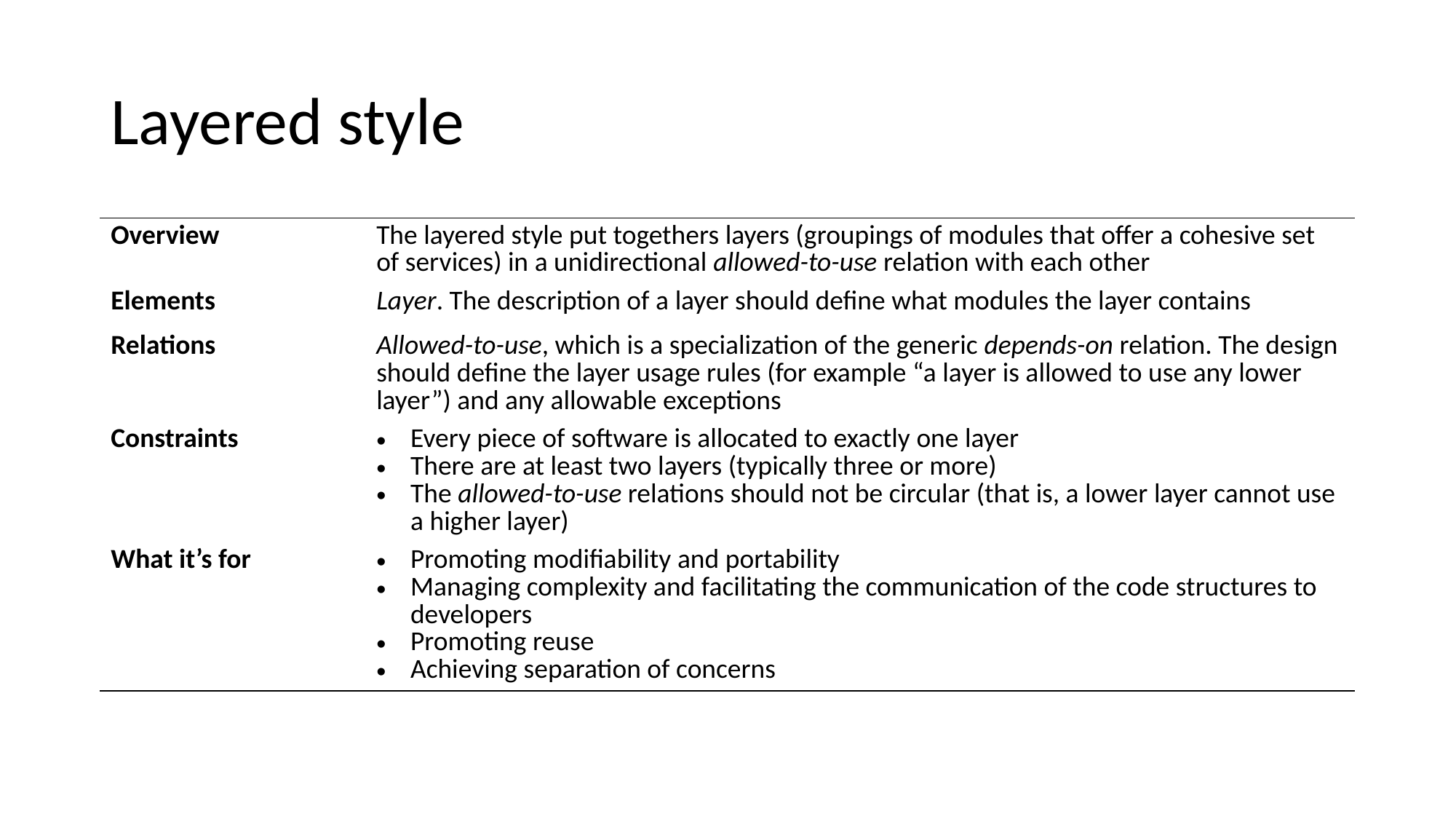

# Layered style
| Overview | The layered style put togethers layers (groupings of modules that offer a cohesive set of services) in a unidirectional allowed-to-use relation with each other |
| --- | --- |
| Elements | Layer. The description of a layer should define what modules the layer contains |
| Relations | Allowed-to-use, which is a specialization of the generic depends-on relation. The design should define the layer usage rules (for example “a layer is allowed to use any lower layer”) and any allowable exceptions |
| Constraints | Every piece of software is allocated to exactly one layer There are at least two layers (typically three or more) The allowed-to-use relations should not be circular (that is, a lower layer cannot use a higher layer) |
| What it’s for | Promoting modifiability and portability Managing complexity and facilitating the communication of the code structures to developers Promoting reuse Achieving separation of concerns |